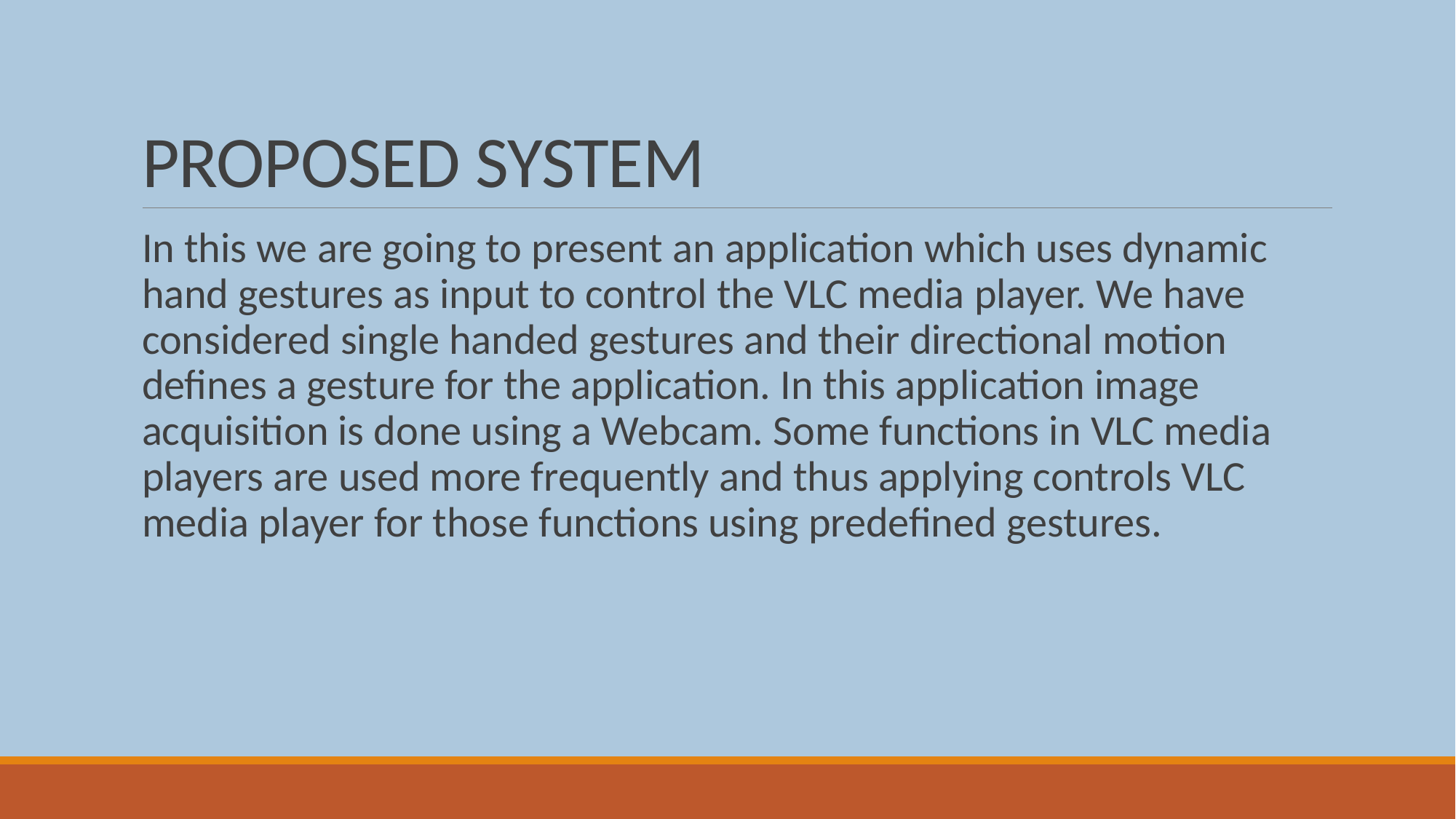

# PROPOSED SYSTEM
In this we are going to present an application which uses dynamic hand gestures as input to control the VLC media player. We have considered single handed gestures and their directional motion defines a gesture for the application. In this application image acquisition is done using a Webcam. Some functions in VLC media players are used more frequently and thus applying controls VLC media player for those functions using predefined gestures.